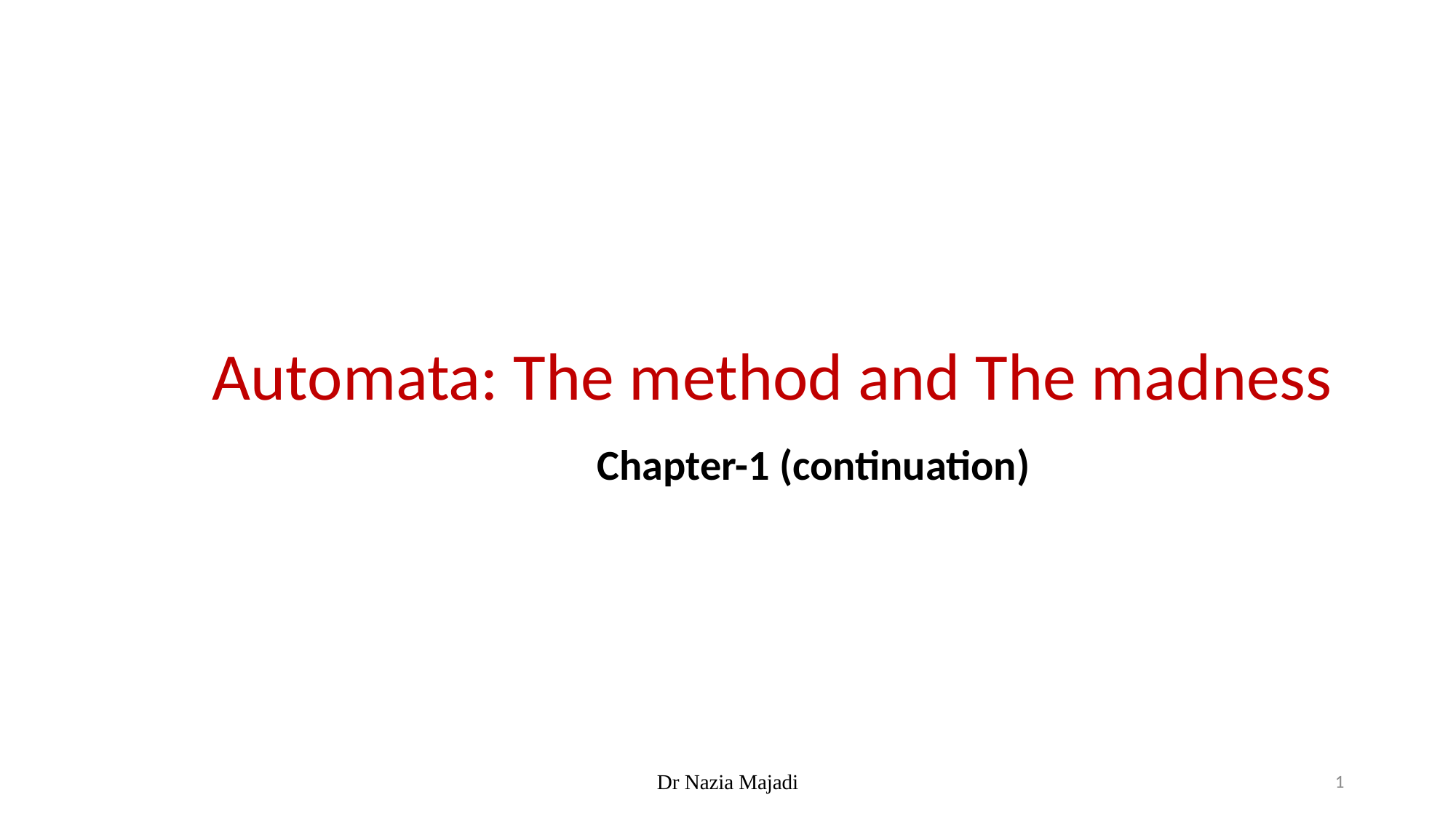

# Automata: The method and The madness
Chapter-1 (continuation)
Dr Nazia Majadi
1